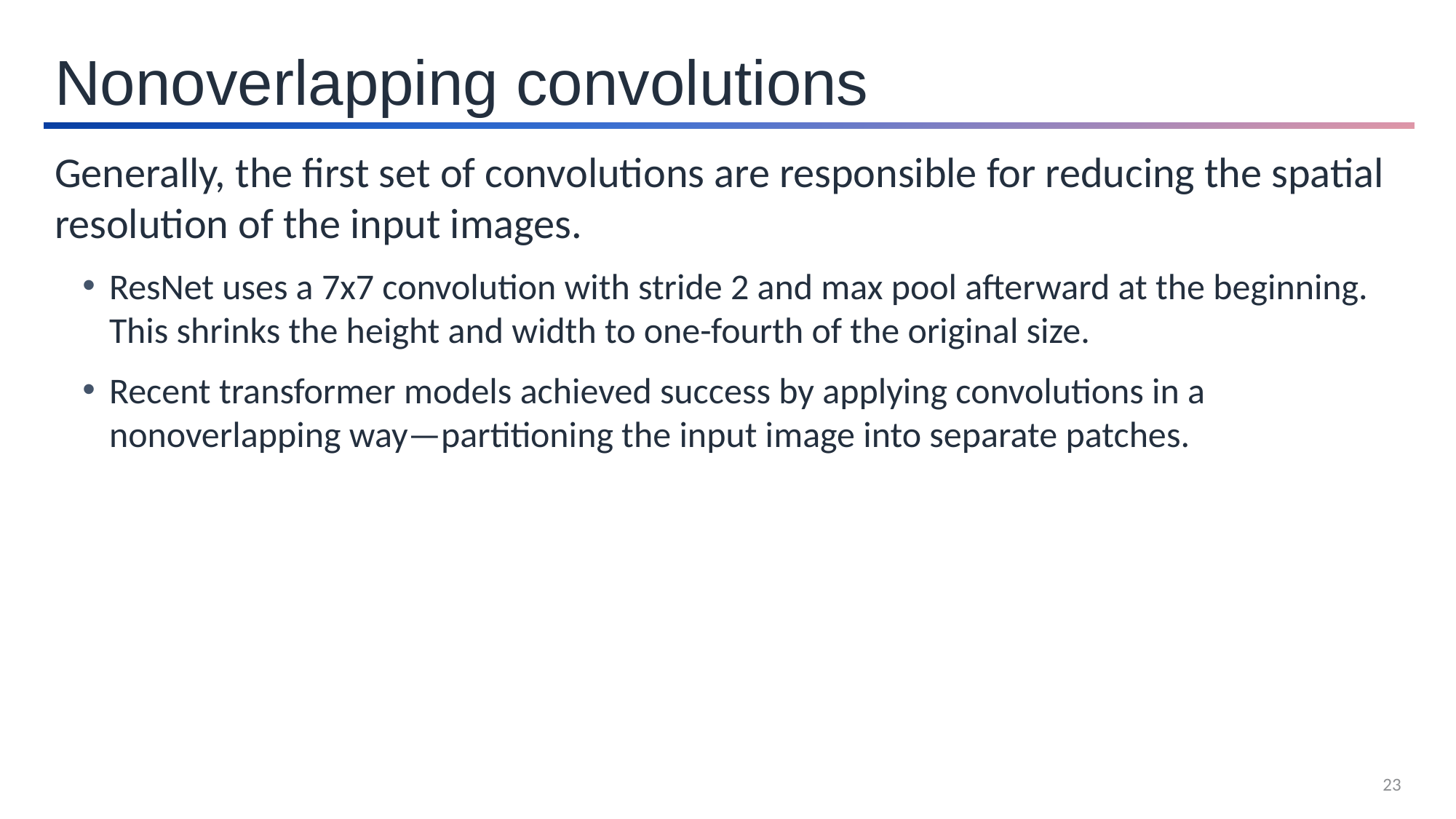

Nonoverlapping convolutions
Generally, the first set of convolutions are responsible for reducing the spatial resolution of the input images.
ResNet uses a 7x7 convolution with stride 2 and max pool afterward at the beginning. This shrinks the height and width to one-fourth of the original size.
Recent transformer models achieved success by applying convolutions in a nonoverlapping way—partitioning the input image into separate patches.
23